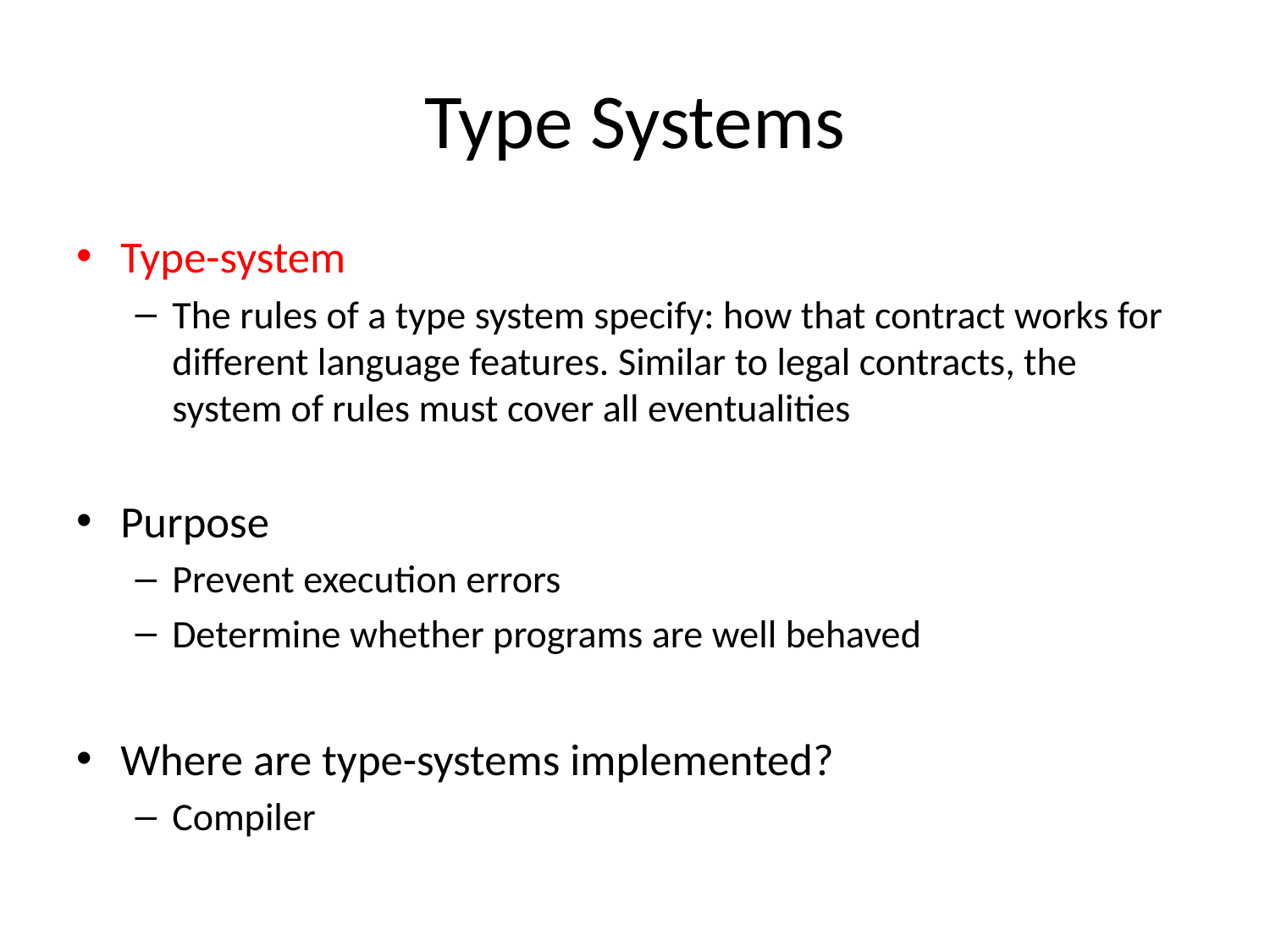

# Type Systems
Type-system
The rules of a type system specify: how that contract works for different language features. Similar to legal contracts, the system of rules must cover all eventualities

Purpose
Prevent execution errors
Determine whether programs are well behaved

Where are type-systems implemented?
Compiler